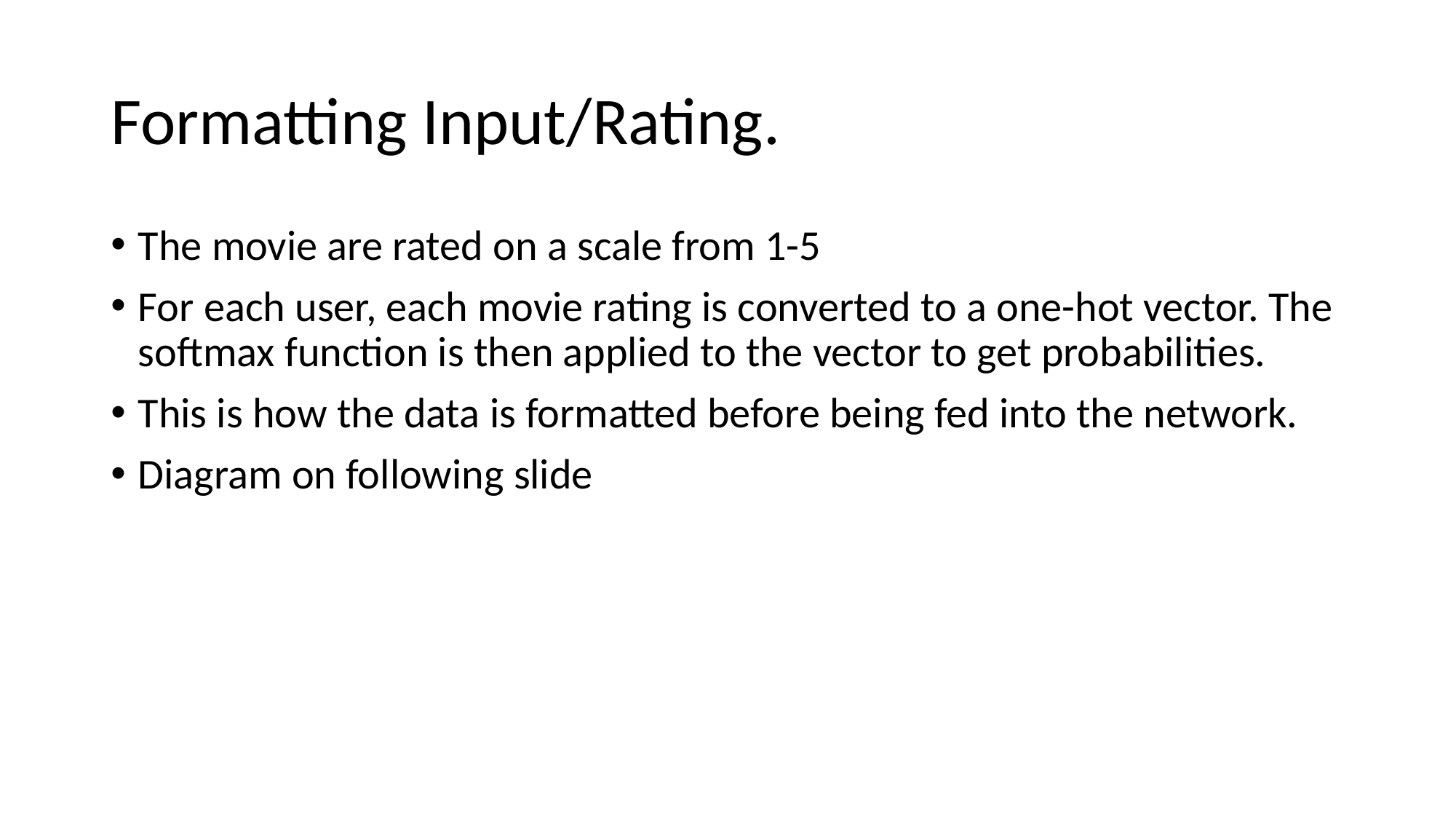

# Formatting Input/Rating.
The movie are rated on a scale from 1-5
For each user, each movie rating is converted to a one-hot vector. The softmax function is then applied to the vector to get probabilities.
This is how the data is formatted before being fed into the network.
Diagram on following slide